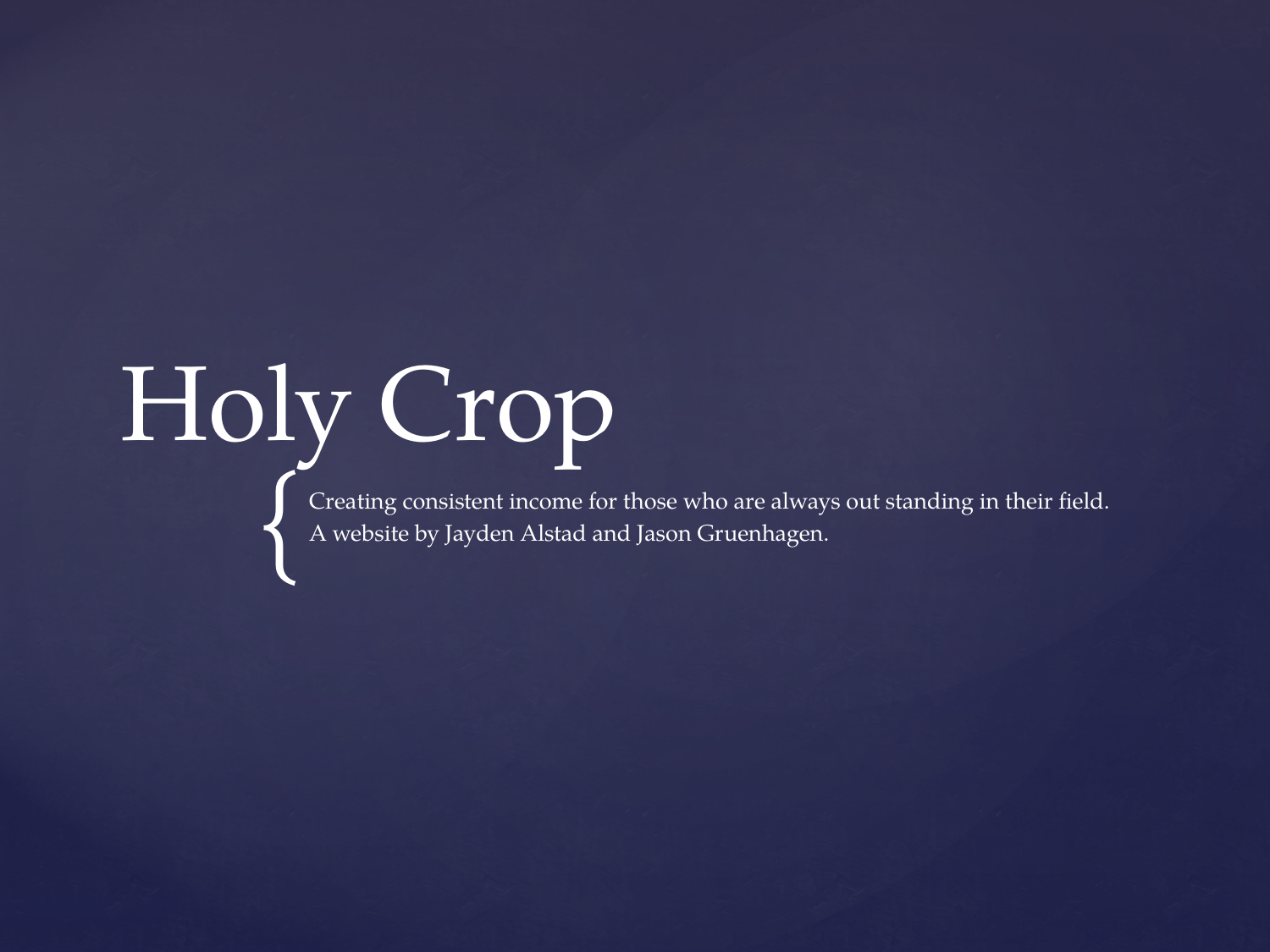

# Holy Crop
Creating consistent income for those who are always out standing in their field.
A website by Jayden Alstad and Jason Gruenhagen.